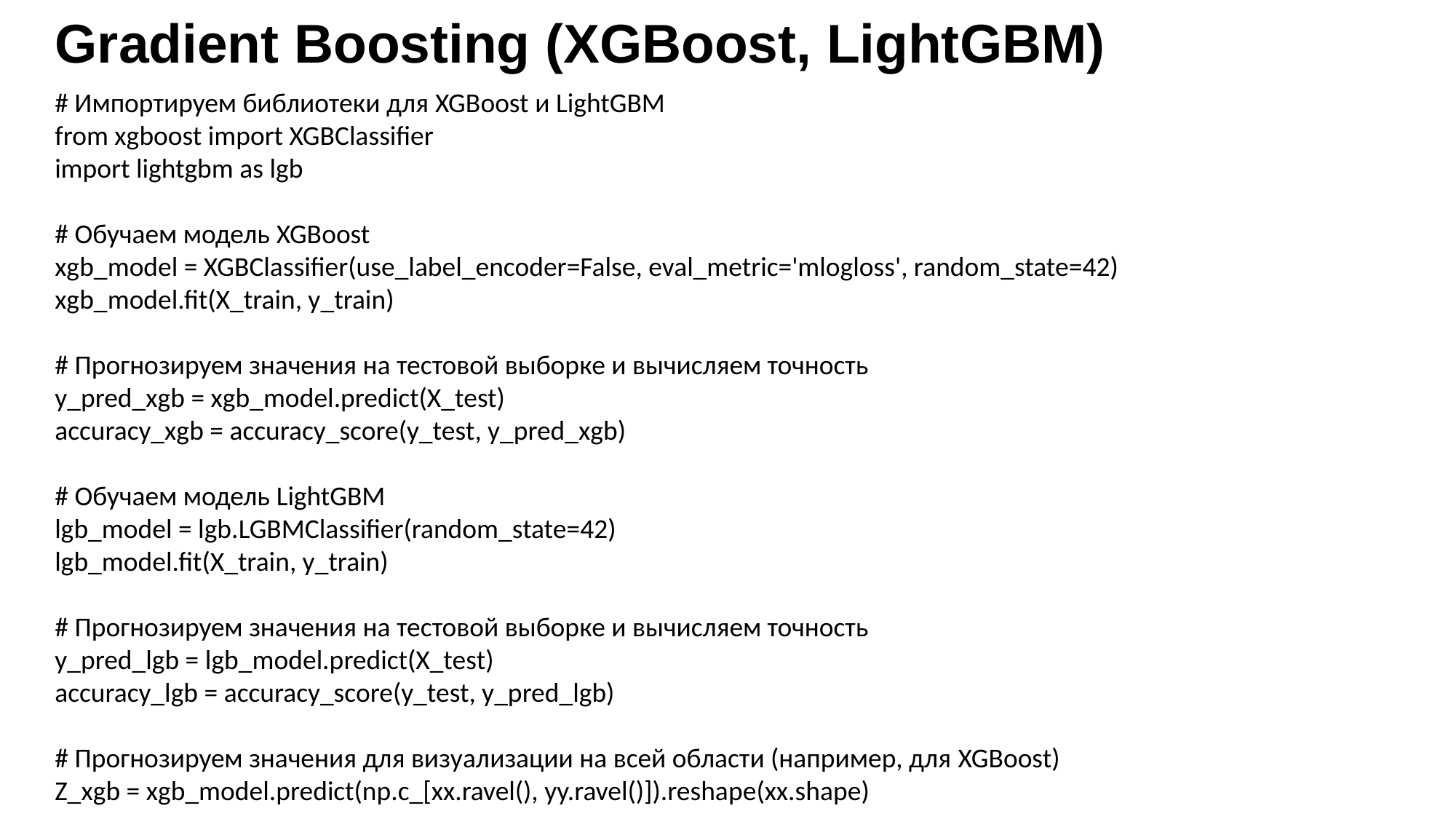

# Gradient Boosting (XGBoost, LightGBM)
# Импортируем библиотеки для XGBoost и LightGBM
from xgboost import XGBClassifier
import lightgbm as lgb

# Обучаем модель XGBoost
xgb_model = XGBClassifier(use_label_encoder=False, eval_metric='mlogloss', random_state=42)
xgb_model.fit(X_train, y_train)

# Прогнозируем значения на тестовой выборке и вычисляем точность
y_pred_xgb = xgb_model.predict(X_test)
accuracy_xgb = accuracy_score(y_test, y_pred_xgb)

# Обучаем модель LightGBM
lgb_model = lgb.LGBMClassifier(random_state=42)
lgb_model.fit(X_train, y_train)

# Прогнозируем значения на тестовой выборке и вычисляем точность
y_pred_lgb = lgb_model.predict(X_test)
accuracy_lgb = accuracy_score(y_test, y_pred_lgb)

# Прогнозируем значения для визуализации на всей области (например, для XGBoost)
Z_xgb = xgb_model.predict(np.c_[xx.ravel(), yy.ravel()]).reshape(xx.shape)